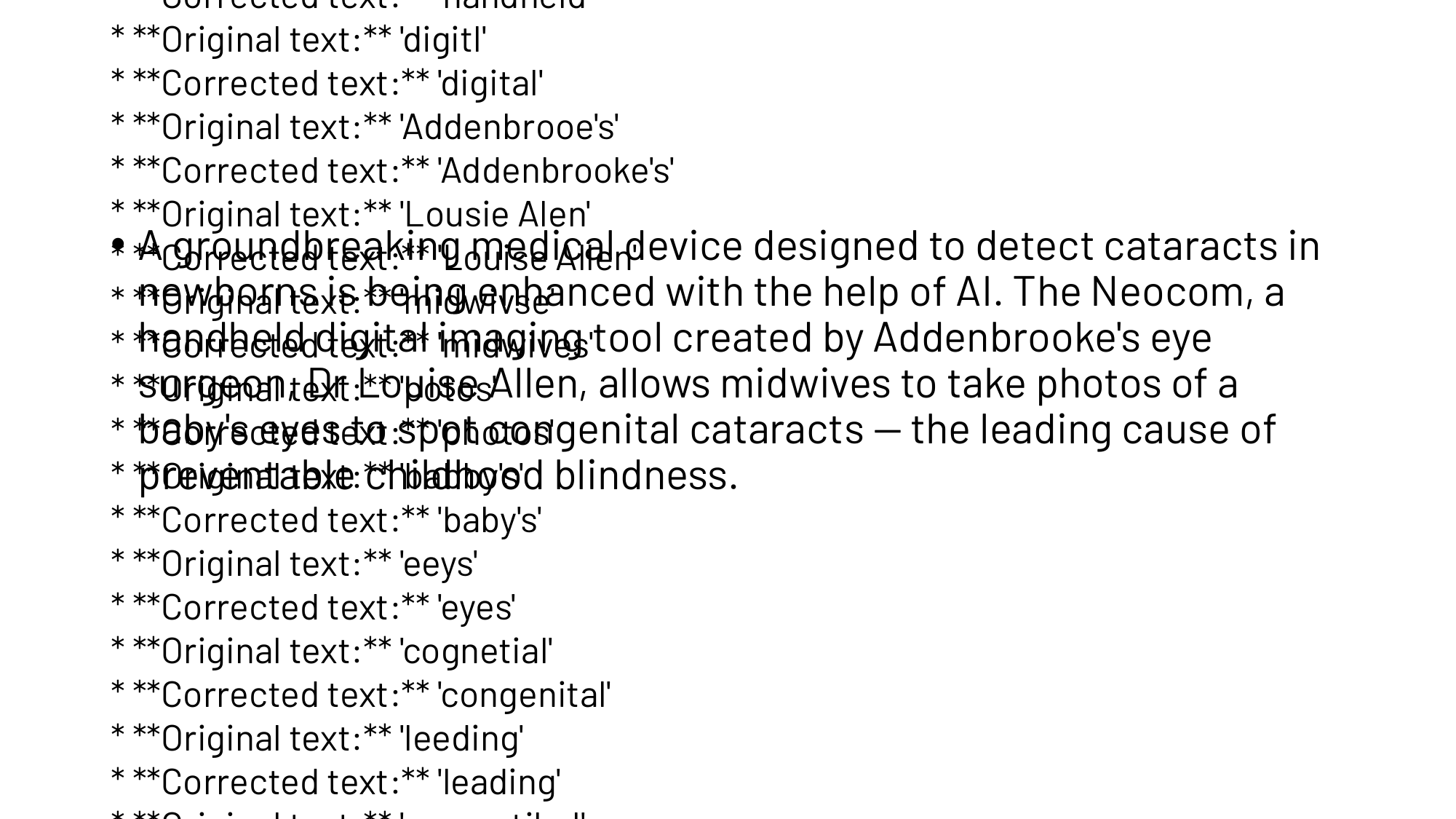

# Summary of Changes:

Slide 3 Corrections:
* **Original text:**  'grounbraeking'
* **Corrected text:** 'groundbreaking'
* **Original text:** 'medikal'
* **Corrected text:** 'medical'
* **Original text:** 'detec'
* **Corrected text:** 'detect'
* **Original text:** 'catracts'
* **Corrected text:** 'cataracts'
* **Original text:** 'nweborns'
* **Corrected text:** 'newborns'
* **Original text:** 'beeing'
* **Corrected text:** 'being'
* **Original text:** 'hlpe'
* **Corrected text:** 'help'
* **Original text:** 'handeld'
* **Corrected text:** 'handheld'
* **Original text:** 'digitl'
* **Corrected text:** 'digital'
* **Original text:** 'Addenbrooe's'
* **Corrected text:** 'Addenbrooke's'
* **Original text:** 'Lousie Alen'
* **Corrected text:** 'Louise Allen'
* **Original text:** 'midwivse'
* **Corrected text:** 'midwives'
* **Original text:** 'potos'
* **Corrected text:** 'photos'
* **Original text:** 'babby's'
* **Corrected text:** 'baby's'
* **Original text:** 'eeys'
* **Corrected text:** 'eyes'
* **Original text:** 'cognetial'
* **Corrected text:** 'congenital'
* **Original text:** 'leeding'
* **Corrected text:** 'leading'
* **Original text:** 'preventibal'
* **Corrected text:** 'preventable'
* **Original text:** 'childhod'
* **Corrected text:** 'childhood'
* **Original text:** 'blindnes'
* **Corrected text:** 'blindness'
A groundbreaking medical device designed to detect cataracts in newborns is being enhanced with the help of AI. The Neocom, a handheld digital imaging tool created by Addenbrooke's eye surgeon, Dr Louise Allen, allows midwives to take photos of a baby's eyes to spot congenital cataracts — the leading cause of preventable childhood blindness.